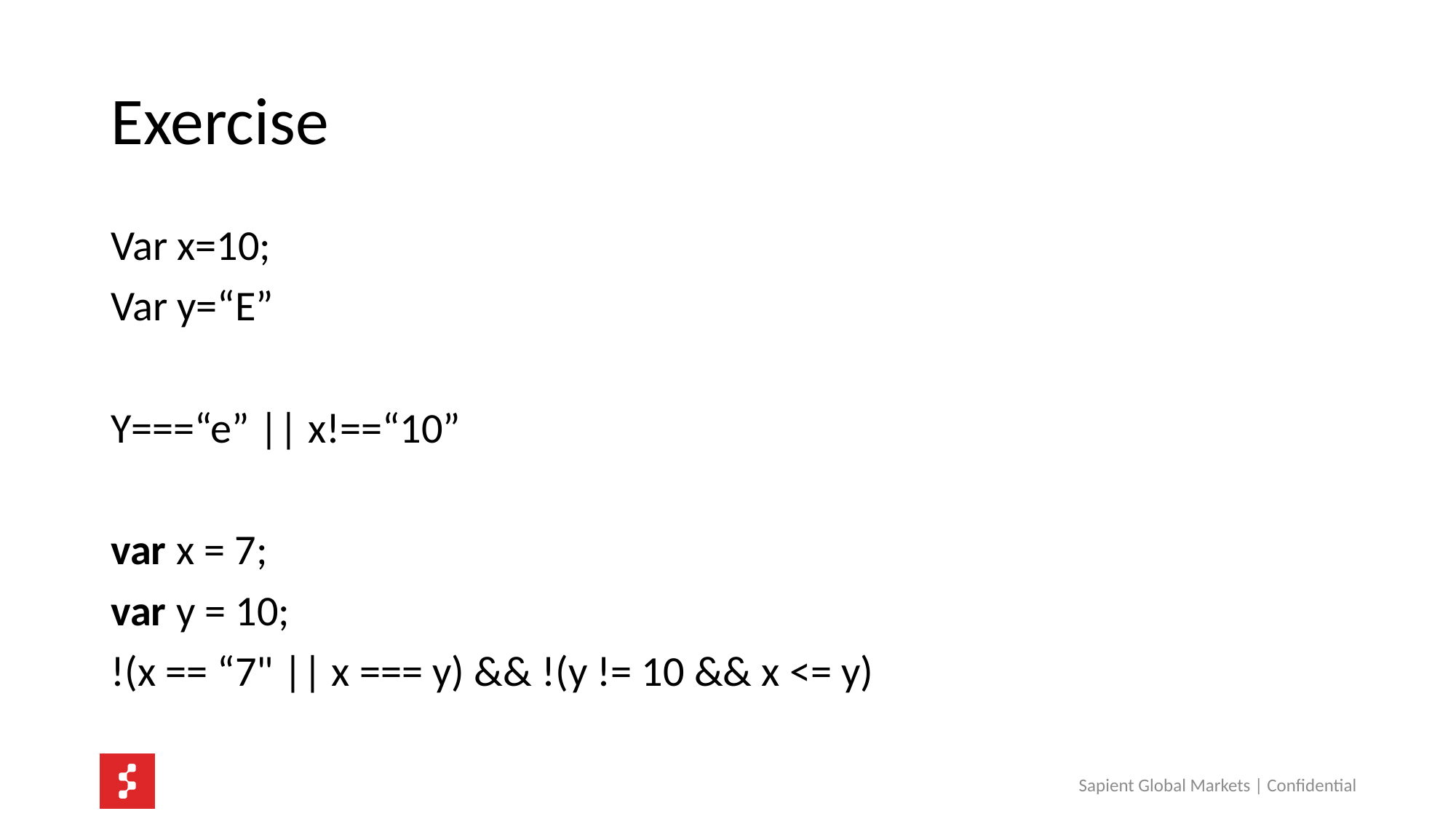

# Exercise
Var x=10;
Var y=“E”

Y===“e” || x!==“10”

var x = 7;
var y = 10;
!(x == “7" || x === y) && !(y != 10 && x <= y)
Sapient Global Markets | Confidential